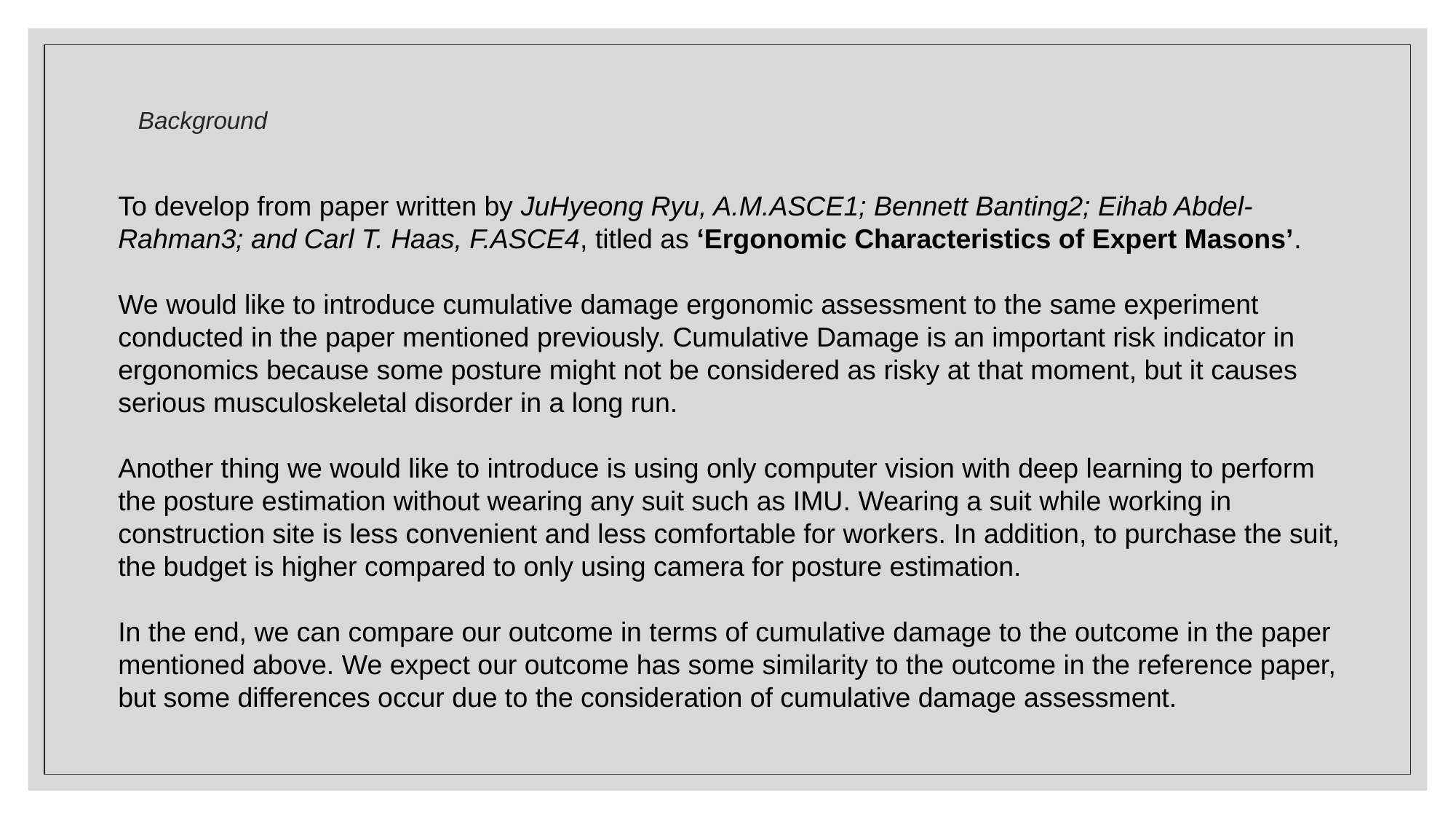

# Background
To develop from paper written by JuHyeong Ryu, A.M.ASCE1; Bennett Banting2; Eihab Abdel-Rahman3; and Carl T. Haas, F.ASCE4, titled as ‘Ergonomic Characteristics of Expert Masons’.

We would like to introduce cumulative damage ergonomic assessment to the same experiment conducted in the paper mentioned previously. Cumulative Damage is an important risk indicator in ergonomics because some posture might not be considered as risky at that moment, but it causes serious musculoskeletal disorder in a long run.

Another thing we would like to introduce is using only computer vision with deep learning to perform the posture estimation without wearing any suit such as IMU. Wearing a suit while working in construction site is less convenient and less comfortable for workers. In addition, to purchase the suit, the budget is higher compared to only using camera for posture estimation.

In the end, we can compare our outcome in terms of cumulative damage to the outcome in the paper mentioned above. We expect our outcome has some similarity to the outcome in the reference paper, but some differences occur due to the consideration of cumulative damage assessment.